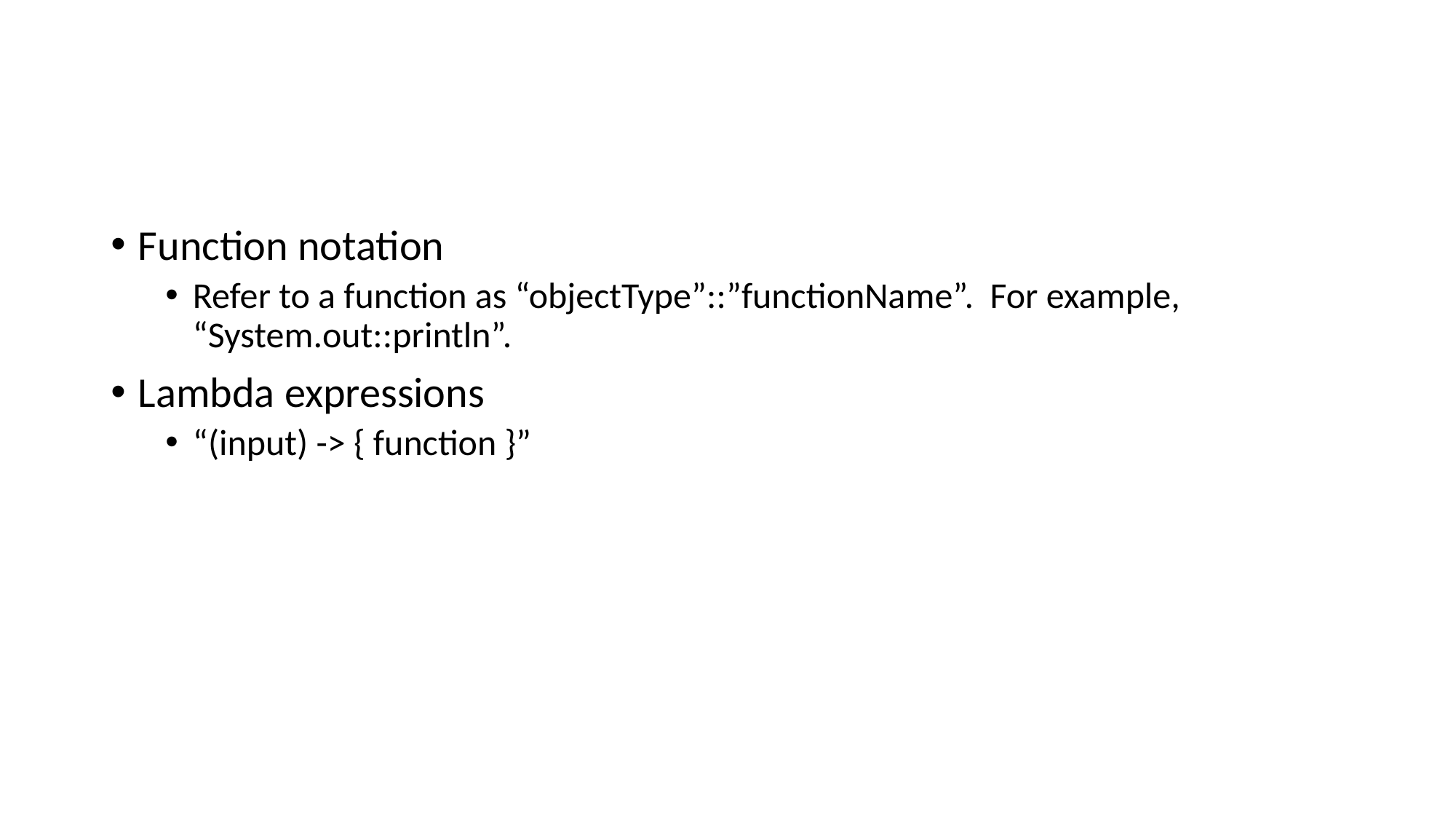

#
Function notation
Refer to a function as “objectType”::”functionName”.  For example, “System.out::println”.
Lambda expressions
“(input) -> { function }”